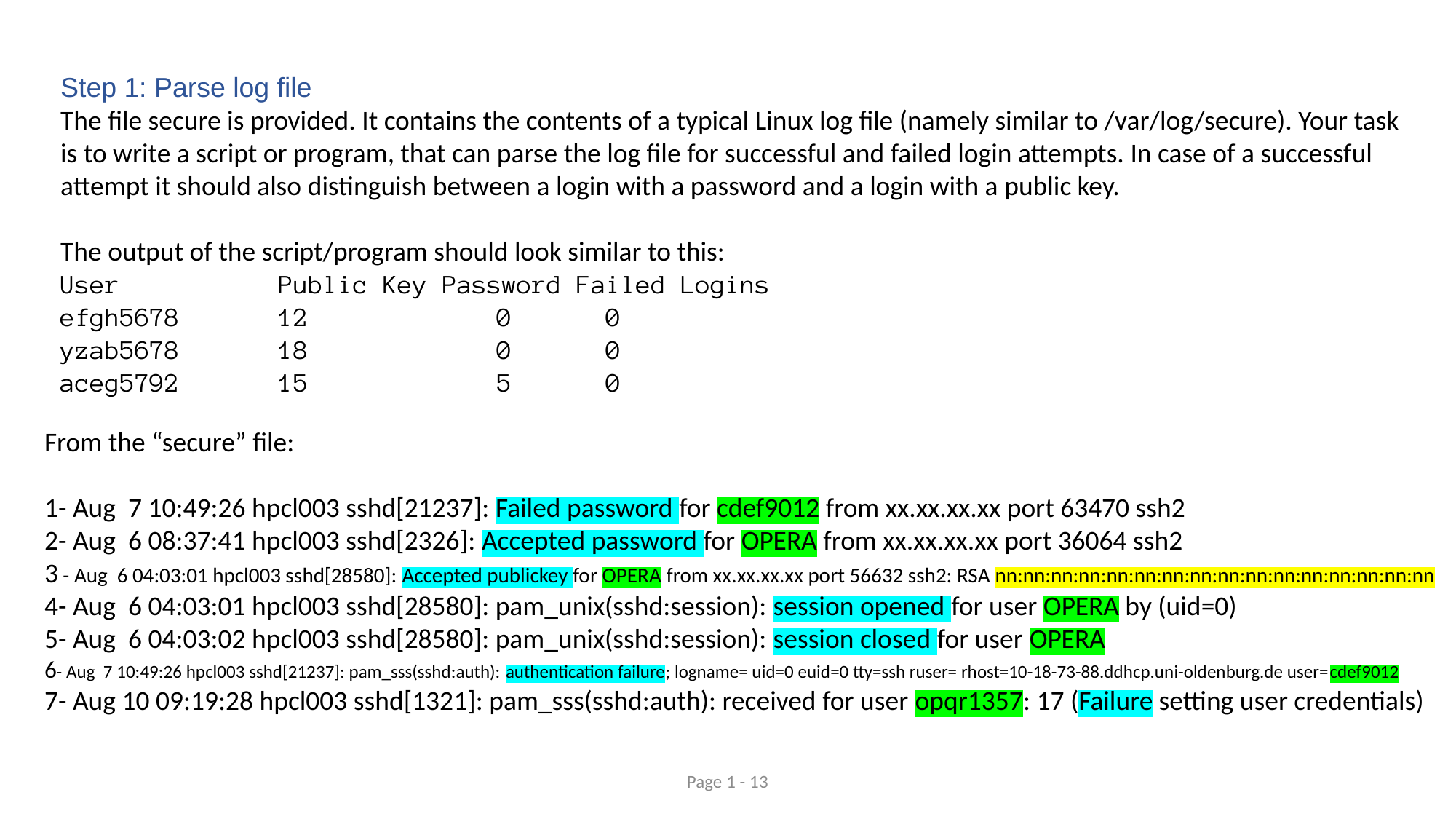

Step 1: Parse log file
The file secure is provided. It contains the contents of a typical Linux log file (namely similar to /var/log/secure). Your task is to write a script or program, that can parse the log file for successful and failed login attempts. In case of a successful attempt it should also distinguish between a login with a password and a login with a public key.

The output of the script/program should look similar to this:
User 		Public Key Password Failed Logins
efgh5678 	12 		0 	0
yzab5678 	18 		0 	0
aceg5792 	15 		5 	0

From the “secure” file:
1- Aug  7 10:49:26 hpcl003 sshd[21237]: Failed password for cdef9012 from xx.xx.xx.xx port 63470 ssh2
2- Aug  6 08:37:41 hpcl003 sshd[2326]: Accepted password for OPERA from xx.xx.xx.xx port 36064 ssh2
3 - Aug  6 04:03:01 hpcl003 sshd[28580]: Accepted publickey for OPERA from xx.xx.xx.xx port 56632 ssh2: RSA nn:nn:nn:nn:nn:nn:nn:nn:nn:nn:nn:nn:nn:nn:nn:nn
4- Aug  6 04:03:01 hpcl003 sshd[28580]: pam_unix(sshd:session): session opened for user OPERA by (uid=0)
5- Aug  6 04:03:02 hpcl003 sshd[28580]: pam_unix(sshd:session): session closed for user OPERA
6- Aug  7 10:49:26 hpcl003 sshd[21237]: pam_sss(sshd:auth): authentication failure; logname= uid=0 euid=0 tty=ssh ruser= rhost=10-18-73-88.ddhcp.uni-oldenburg.de user=cdef9012
7- Aug 10 09:19:28 hpcl003 sshd[1321]: pam_sss(sshd:auth): received for user opqr1357: 17 (Failure setting user credentials)
Page 1 - 13